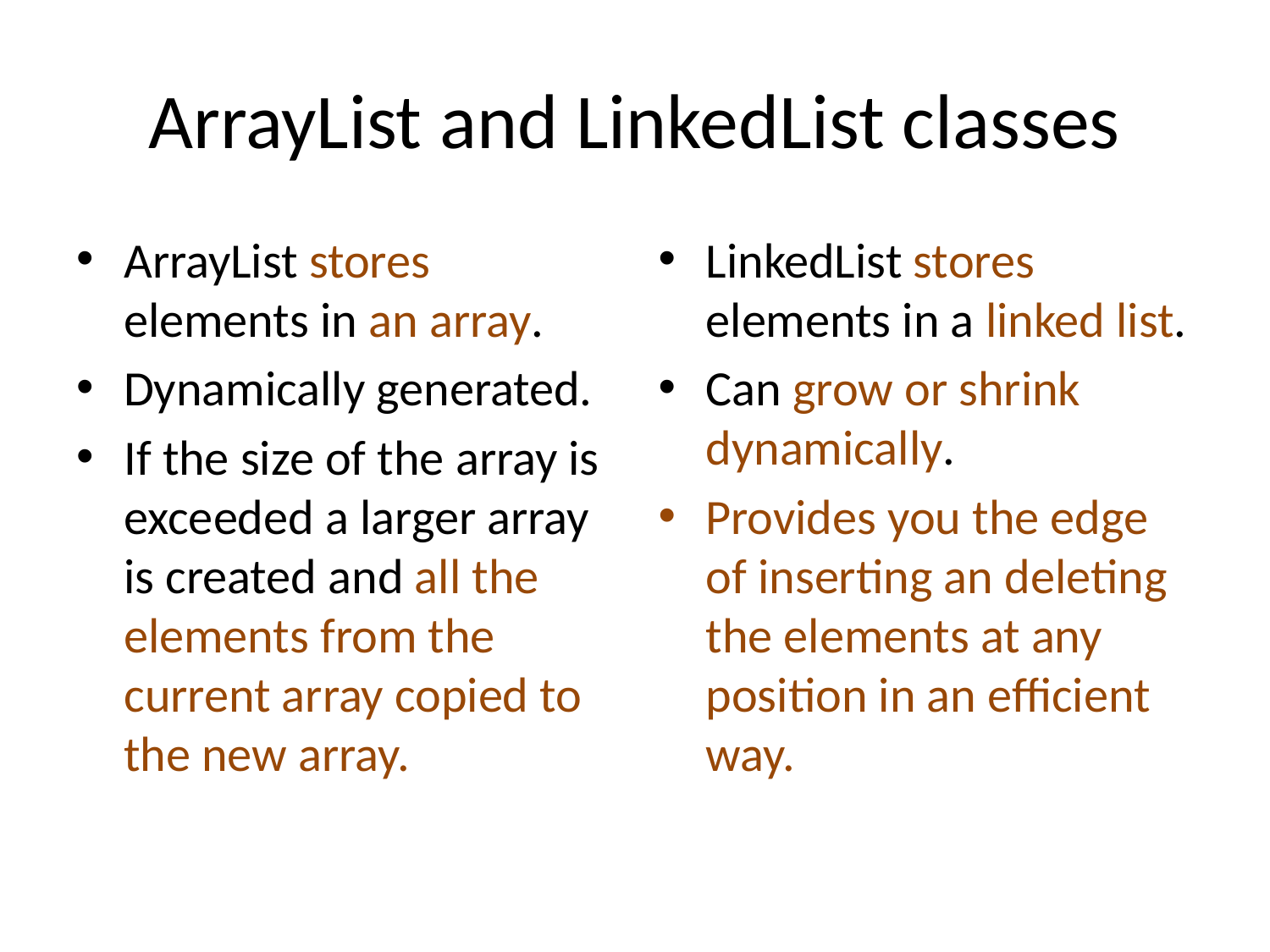

# ArrayList and LinkedList classes
ArrayList stores elements in an array.
Dynamically generated.
If the size of the array is exceeded a larger array is created and all the elements from the current array copied to the new array.
LinkedList stores elements in a linked list.
Can grow or shrink dynamically.
Provides you the edge of inserting an deleting the elements at any position in an efficient way.